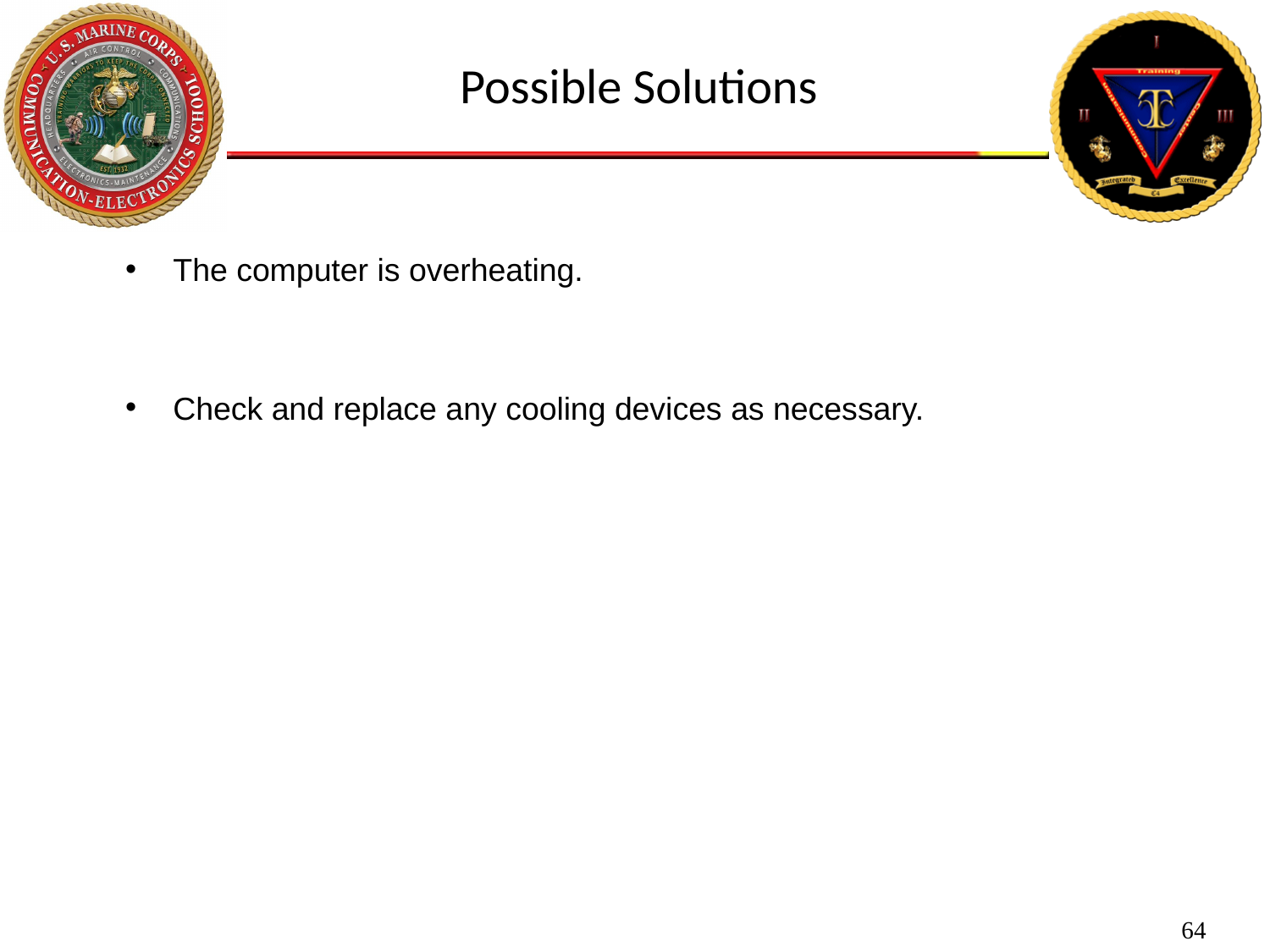

Possible Solutions
The computer is overheating.

Check and replace any cooling devices as necessary.